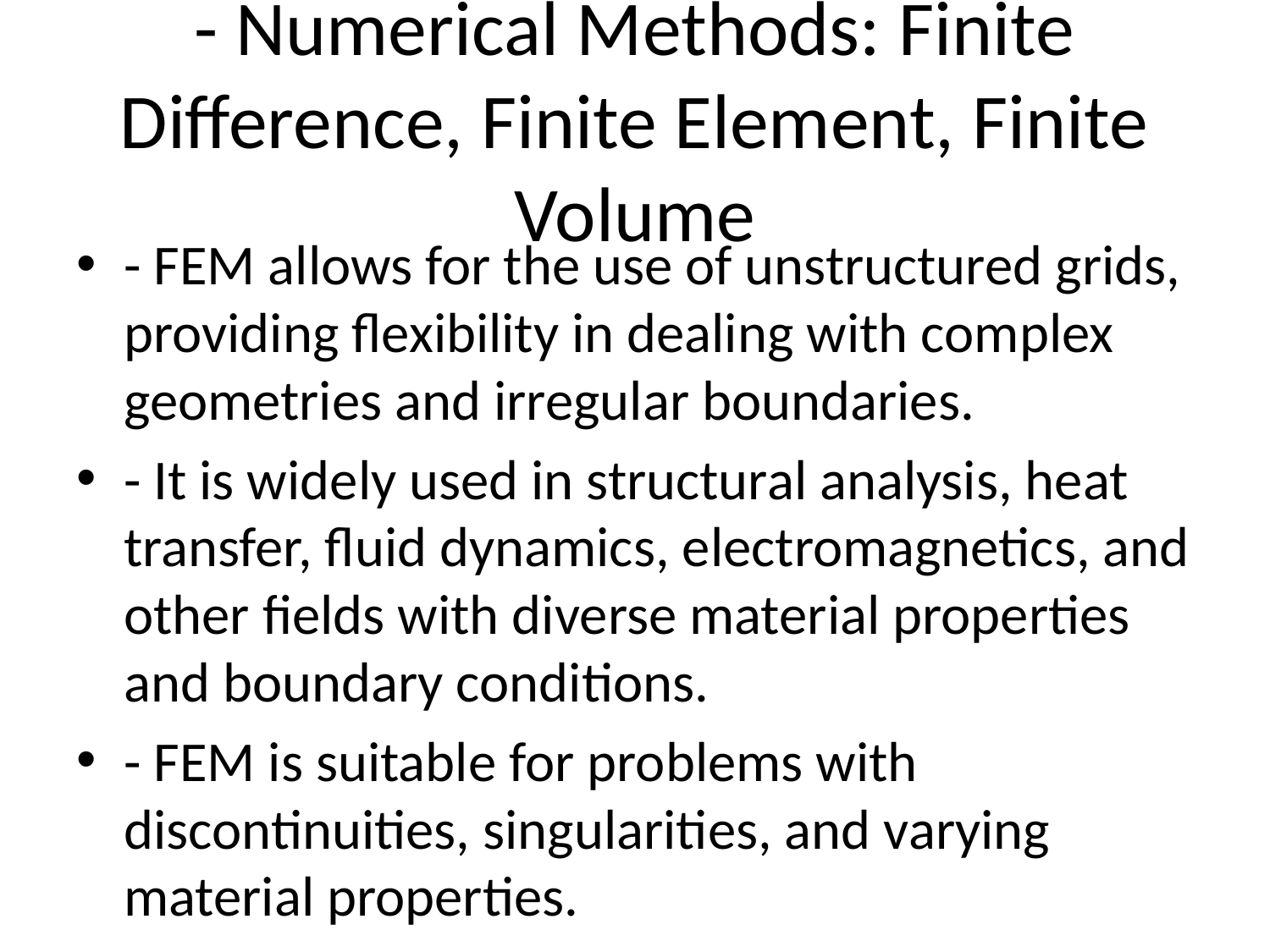

# - Numerical Methods: Finite Difference, Finite Element, Finite Volume
- FEM allows for the use of unstructured grids, providing flexibility in dealing with complex geometries and irregular boundaries.
- It is widely used in structural analysis, heat transfer, fluid dynamics, electromagnetics, and other fields with diverse material properties and boundary conditions.
- FEM is suitable for problems with discontinuities, singularities, and varying material properties.